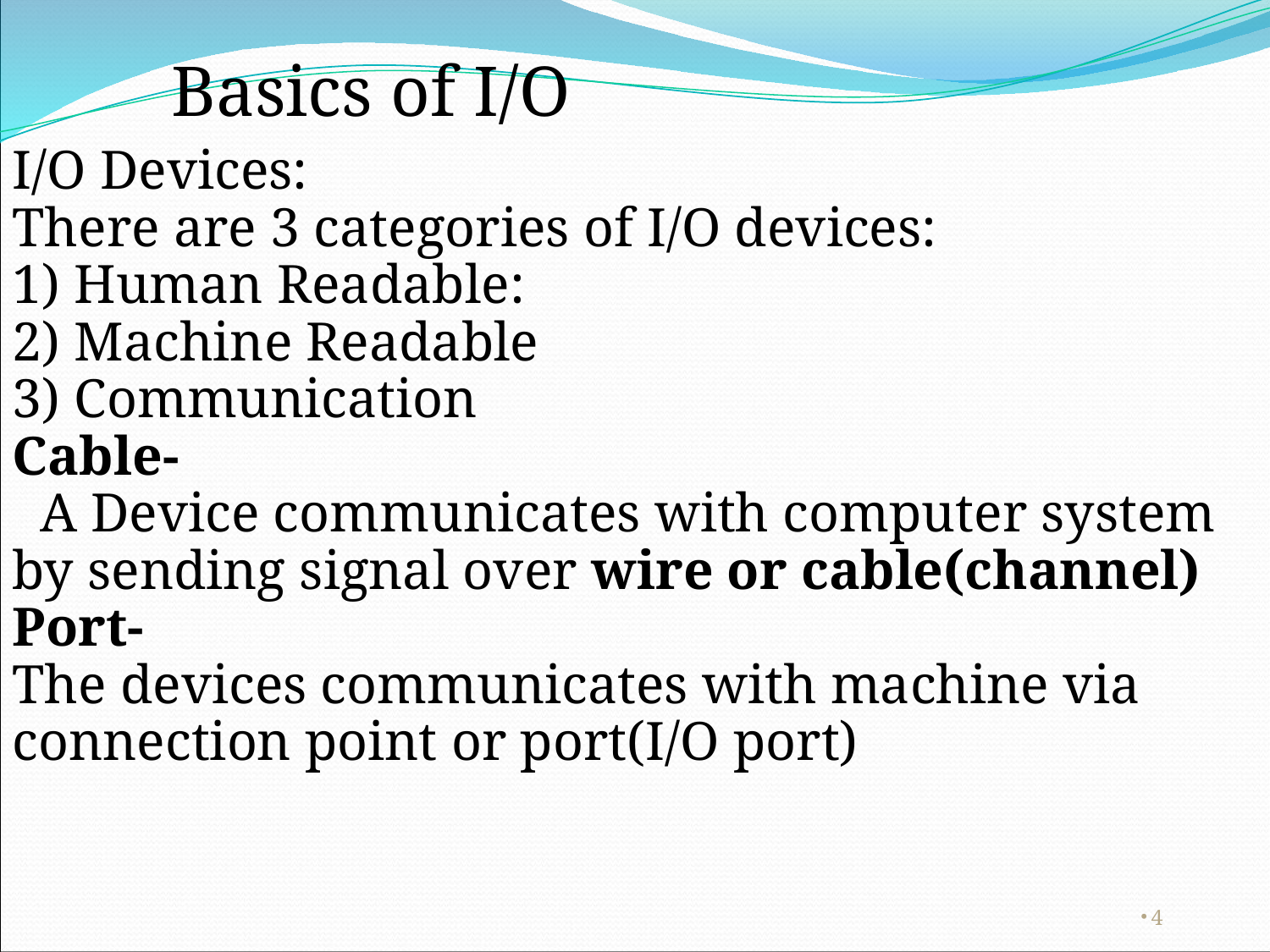

Basics of I/O
I/O Devices:
There are 3 categories of I/O devices:
1) Human Readable:
2) Machine Readable
3) Communication
Cable-
  A Device communicates with computer system by sending signal over wire or cable(channel)
Port-
The devices communicates with machine via connection point or port(I/O port)

4